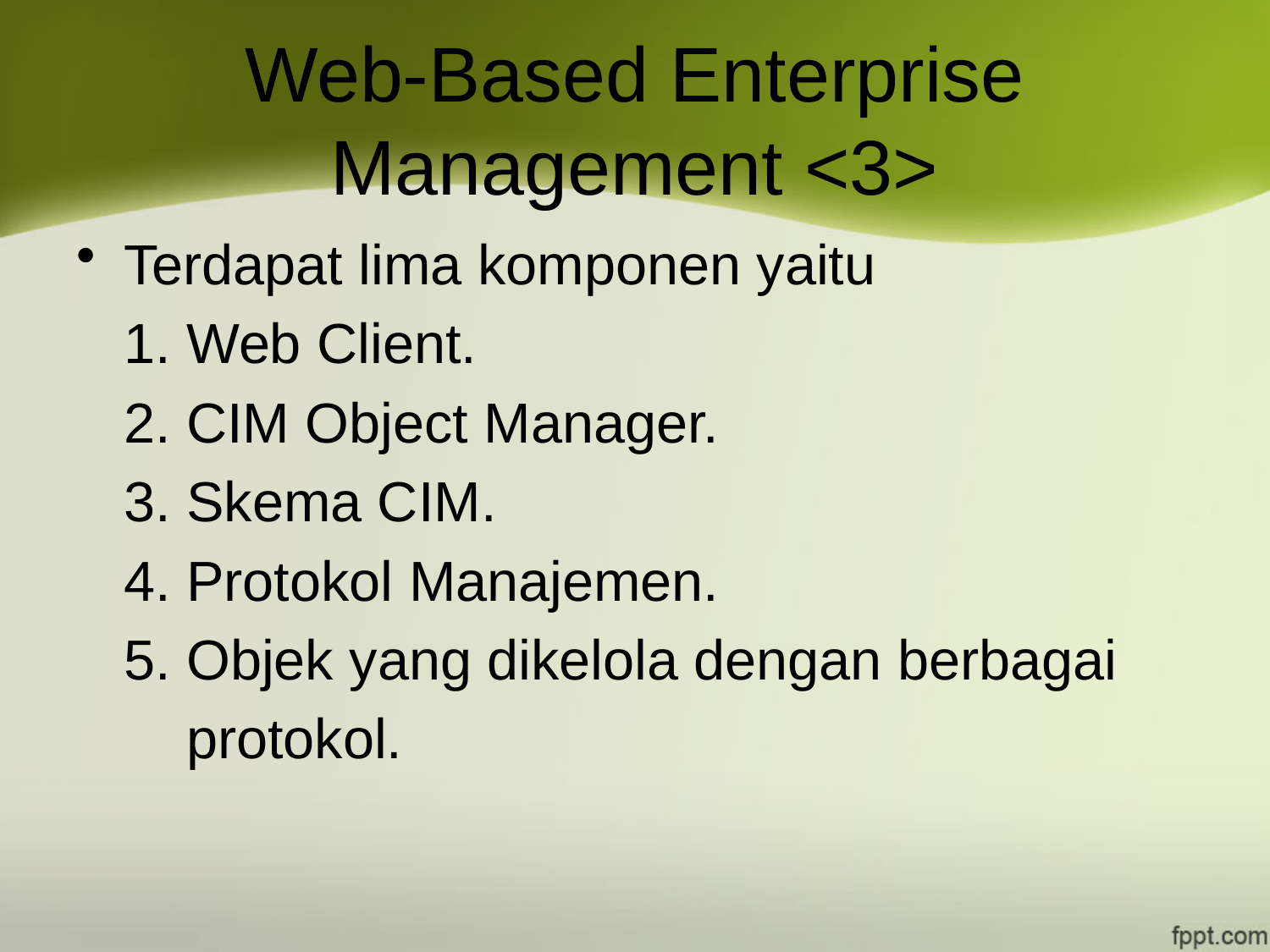

# Web-Based Enterprise Management <3>
Terdapat lima komponen yaitu
	1. Web Client.
	2. CIM Object Manager.
	3. Skema CIM.
	4. Protokol Manajemen.
	5. Objek yang dikelola dengan berbagai
	    protokol.